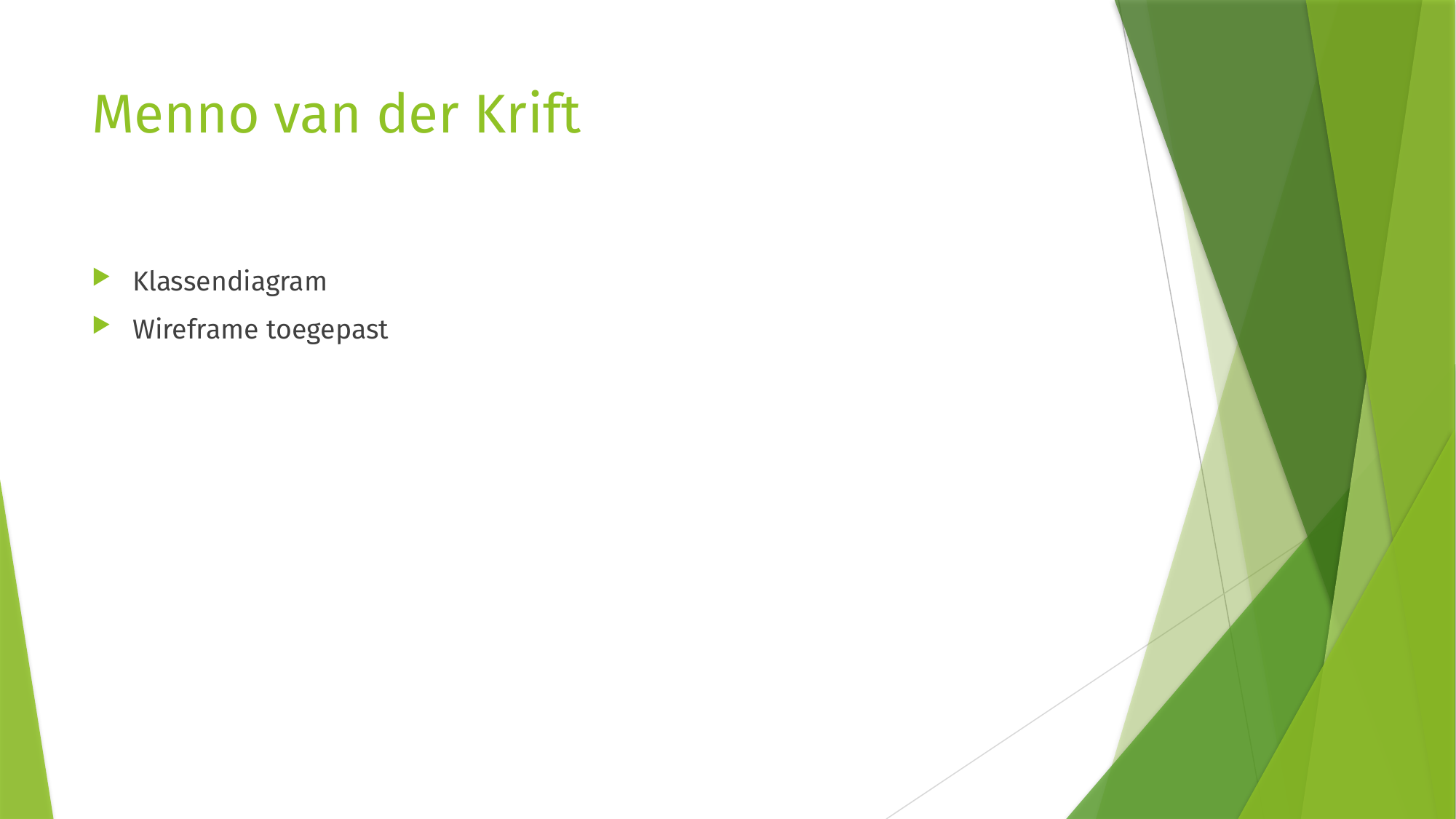

# Menno van der Krift
Klassendiagram
Wireframe toegepast